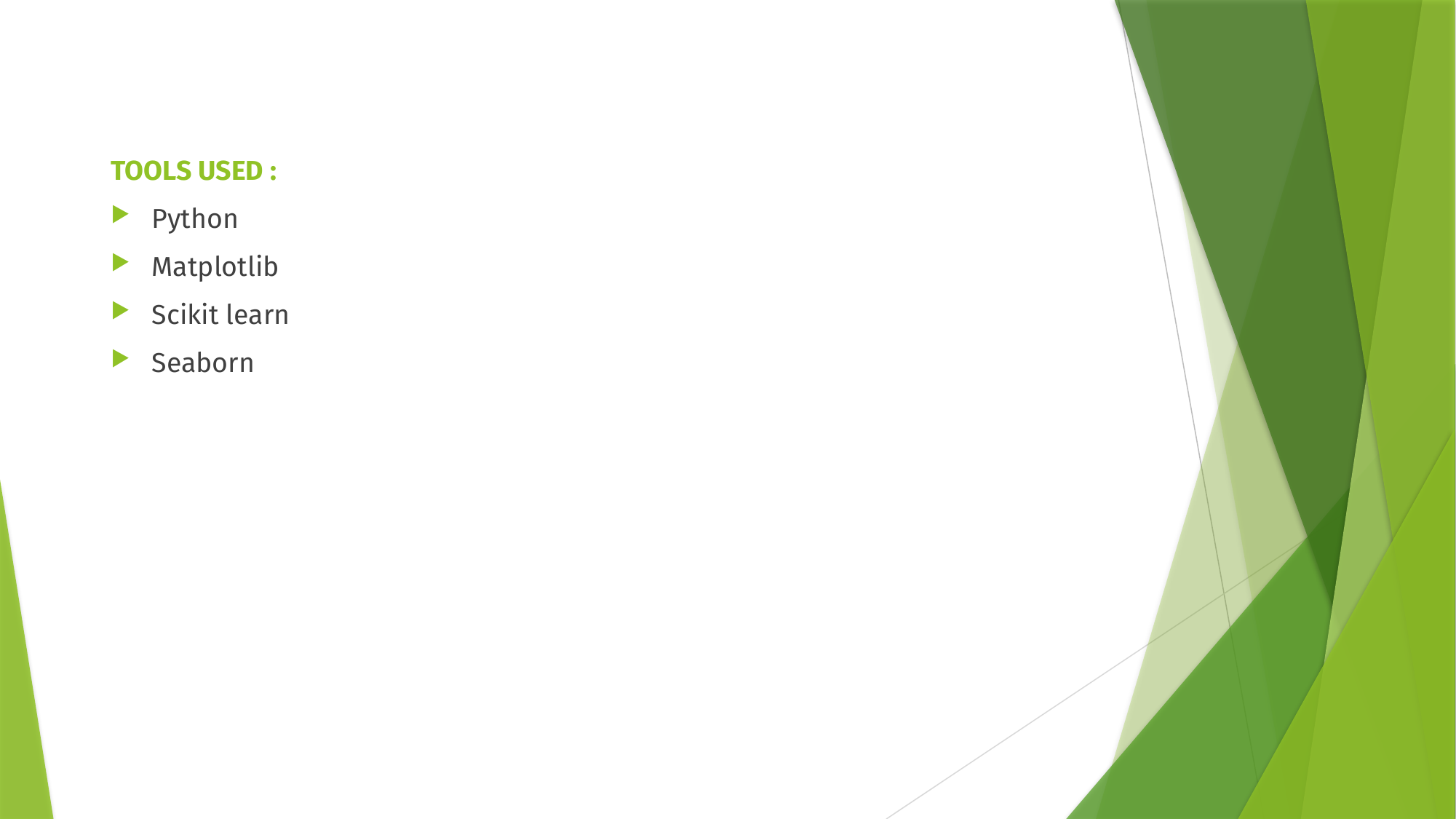

TOOLS USED :
Python
Matplotlib
Scikit learn
Seaborn